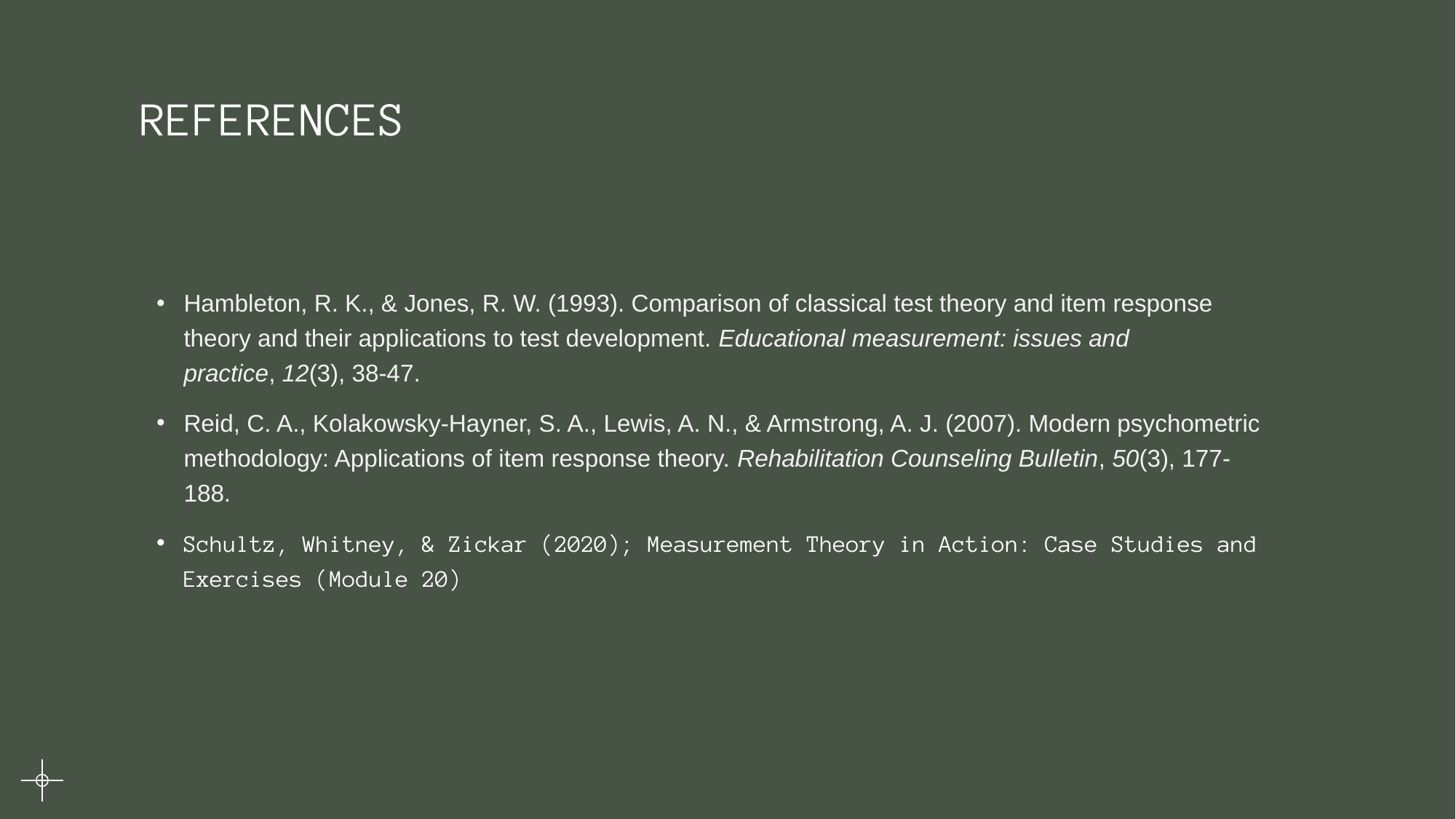

REFERENCES
Hambleton, R. K., & Jones, R. W. (1993). Comparison of classical test theory and item response theory and their applications to test development. Educational measurement: issues and practice, 12(3), 38-47.
Reid, C. A., Kolakowsky-Hayner, S. A., Lewis, A. N., & Armstrong, A. J. (2007). Modern psychometric methodology: Applications of item response theory. Rehabilitation Counseling Bulletin, 50(3), 177-188.
Schultz, Whitney, & Zickar (2020); Measurement Theory in Action: Case Studies and Exercises (Module 20)